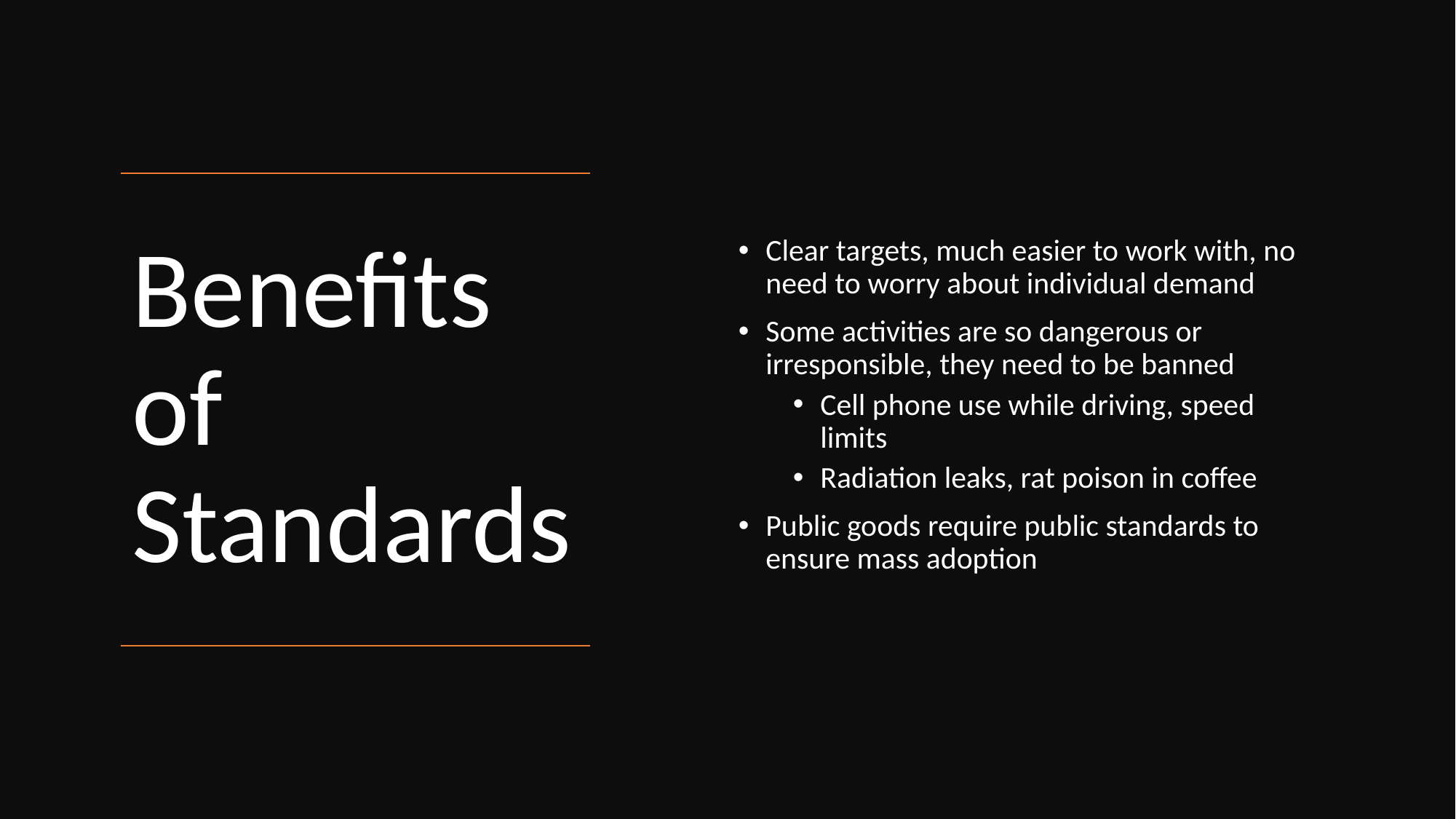

Clear targets, much easier to work with, no need to worry about individual demand
Some activities are so dangerous or irresponsible, they need to be banned
Cell phone use while driving, speed limits
Radiation leaks, rat poison in coffee
Public goods require public standards to ensure mass adoption
# Benefits of Standards